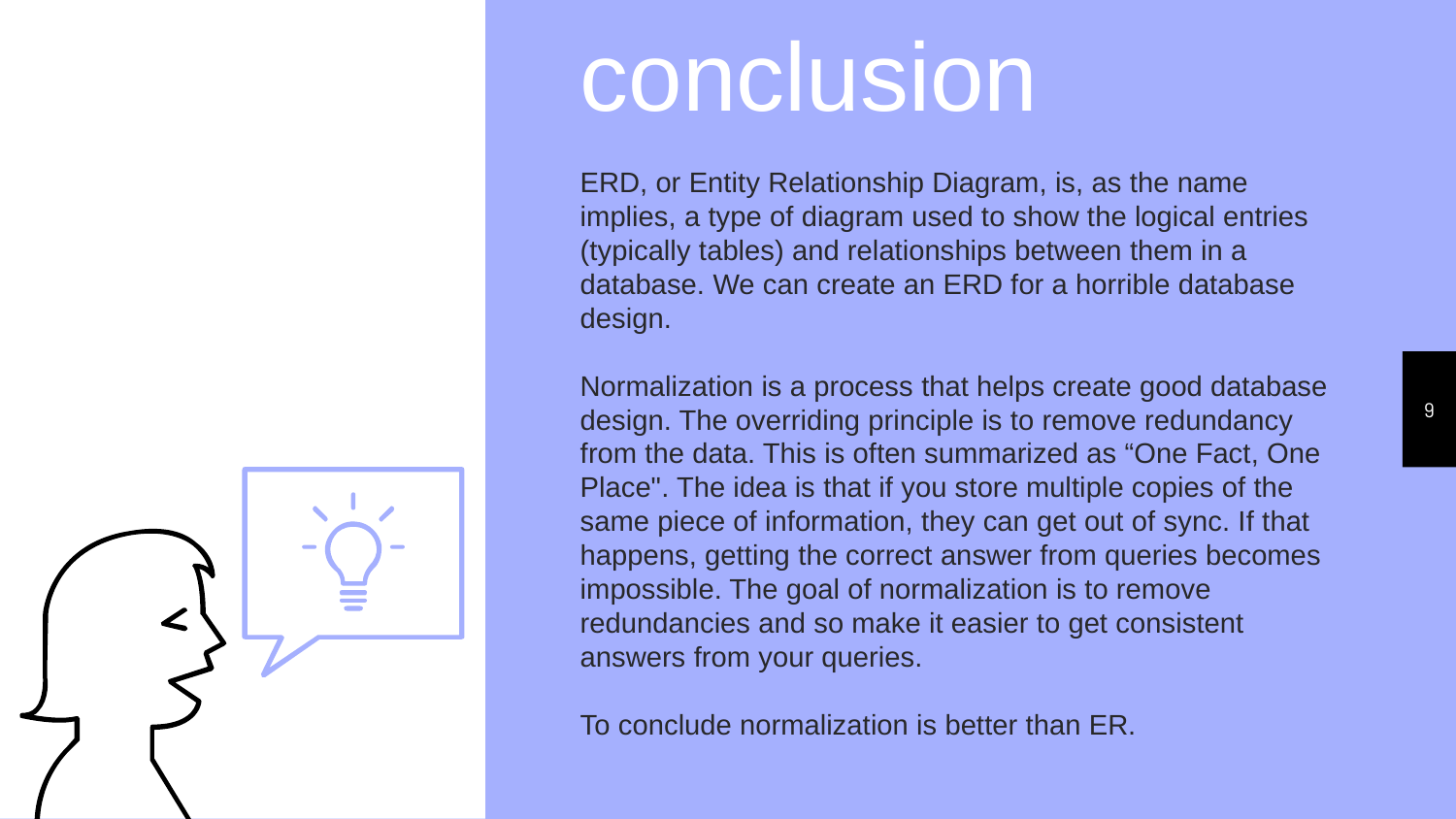

conclusion
ERD, or Entity Relationship Diagram, is, as the name implies, a type of diagram used to show the logical entries (typically tables) and relationships between them in a database. We can create an ERD for a horrible database design.
Normalization is a process that helps create good database design. The overriding principle is to remove redundancy from the data. This is often summarized as “One Fact, One Place". The idea is that if you store multiple copies of the same piece of information, they can get out of sync. If that happens, getting the correct answer from queries becomes impossible. The goal of normalization is to remove redundancies and so make it easier to get consistent answers from your queries.
To conclude normalization is better than ER.
9